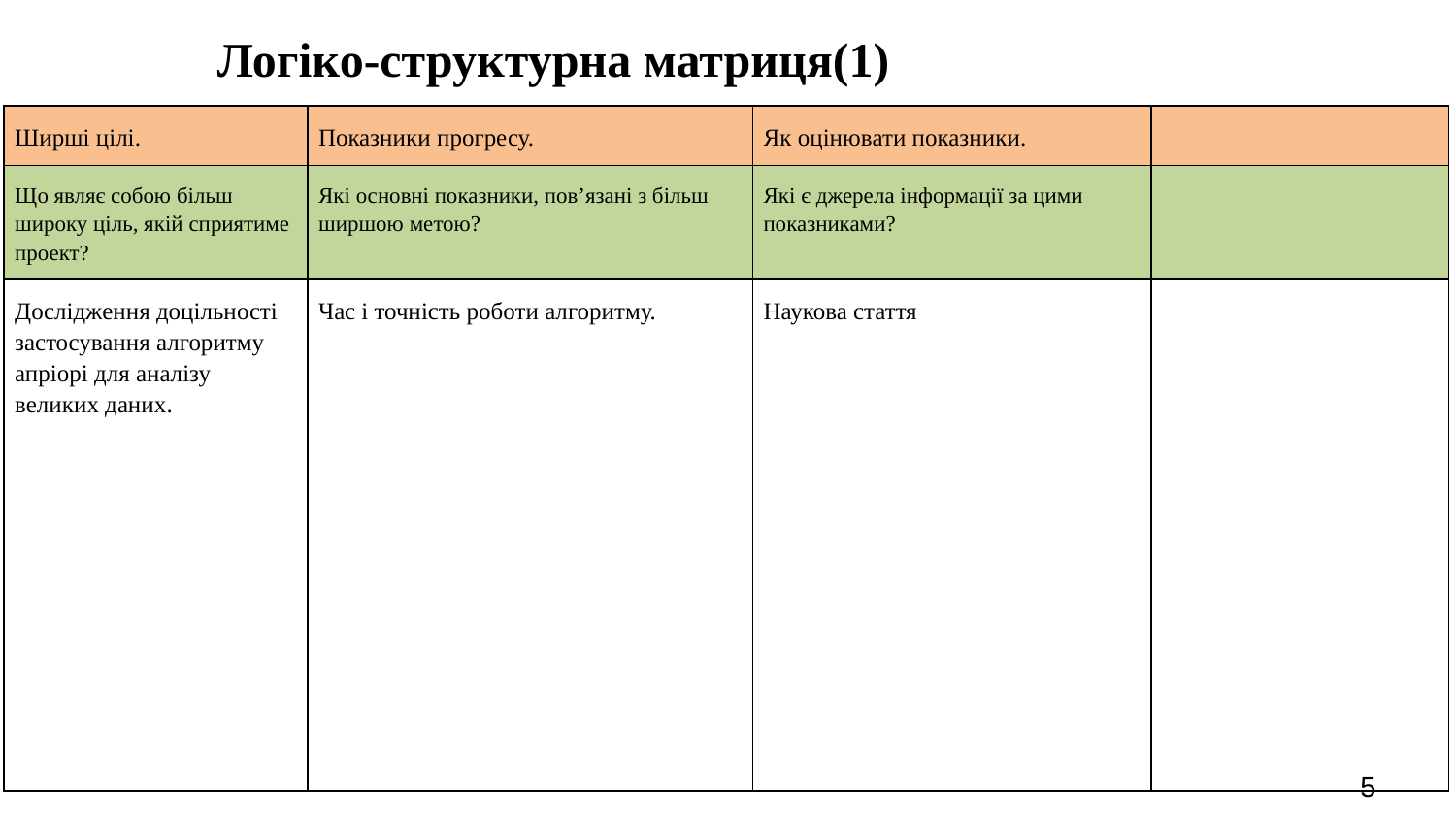

# Логіко-структурна матриця(1)
| Ширші цілі. | Показники прогресу. | Як оцінювати показники. |  |
| --- | --- | --- | --- |
| Що являє собою більш широку ціль, якій сприятиме проект? | Які основні показники, пов’язані з більш ширшою метою? | Які є джерела інформації за цими показниками? |  |
| Дослідження доцільності застосування алгоритму апріорі для аналізу великих даних. | Час і точність роботи алгоритму. | Наукова стаття |  |
5